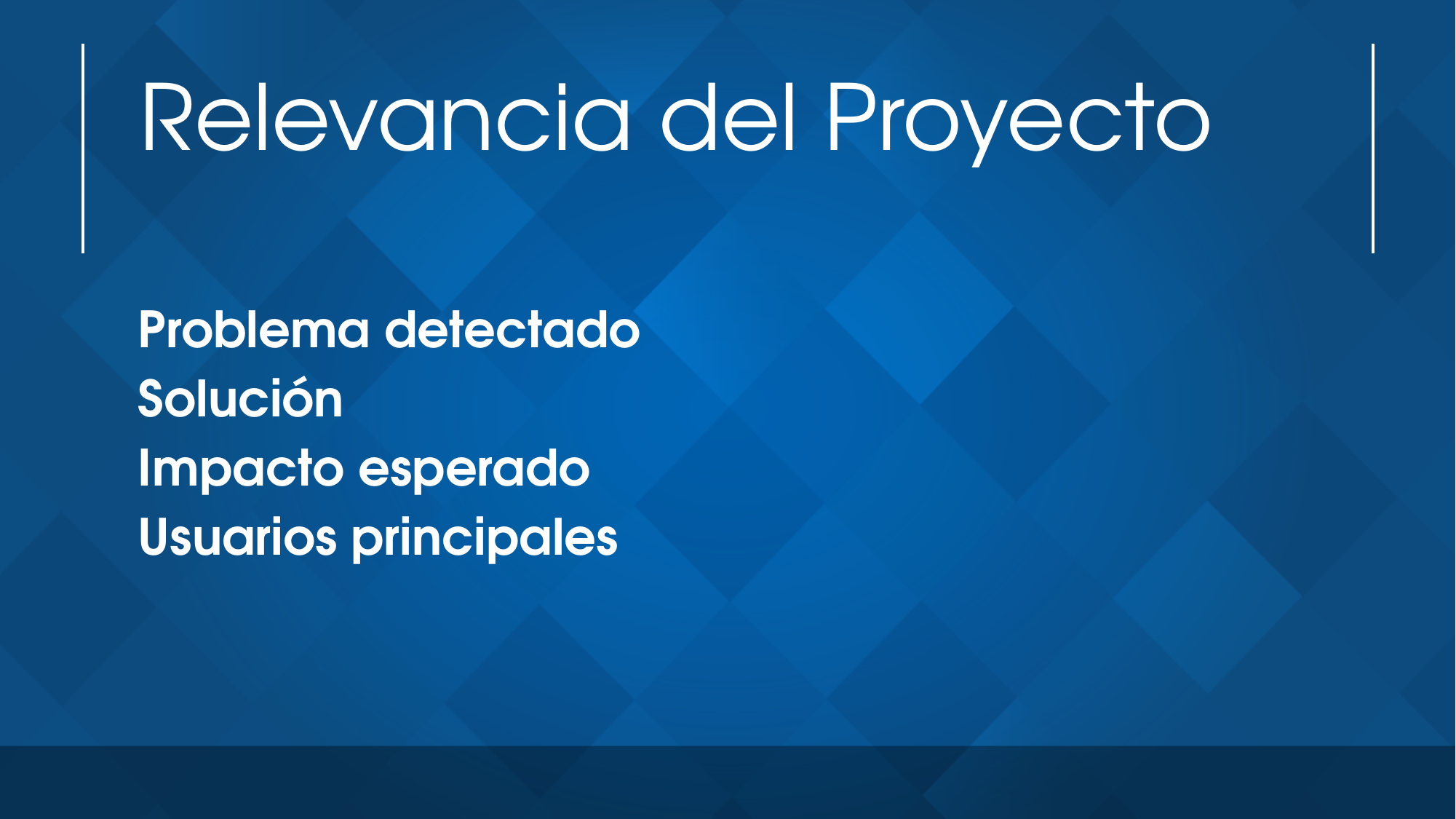

# Relevancia del Proyecto
Problema detectado
Solución
Impacto esperado
Usuarios principales